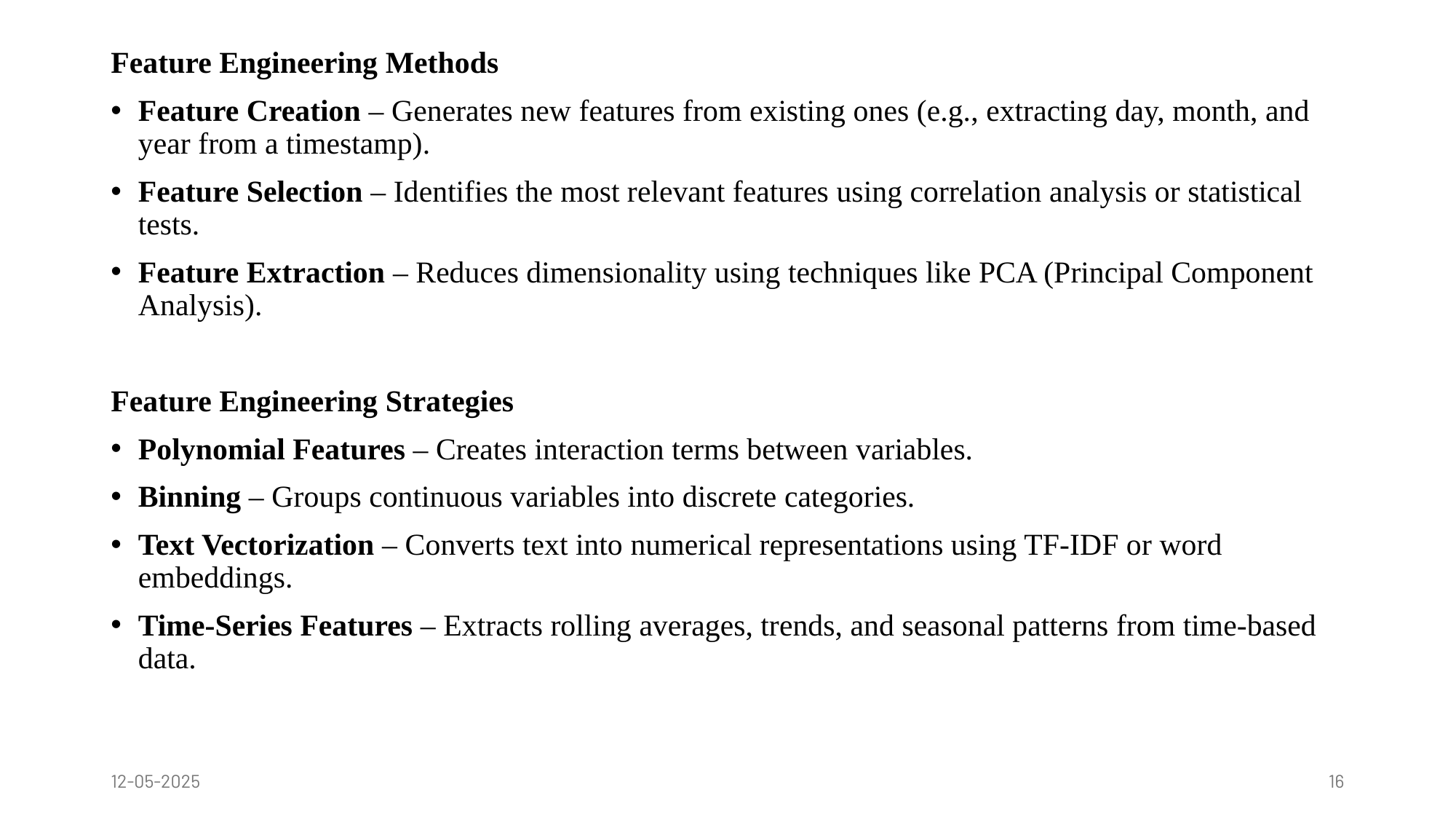

Feature Engineering Methods
Feature Creation – Generates new features from existing ones (e.g., extracting day, month, and year from a timestamp).
Feature Selection – Identifies the most relevant features using correlation analysis or statistical tests.
Feature Extraction – Reduces dimensionality using techniques like PCA (Principal Component Analysis).

Feature Engineering Strategies
Polynomial Features – Creates interaction terms between variables.
Binning – Groups continuous variables into discrete categories.
Text Vectorization – Converts text into numerical representations using TF-IDF or word embeddings.
Time-Series Features – Extracts rolling averages, trends, and seasonal patterns from time-based data.

12-05-2025
16